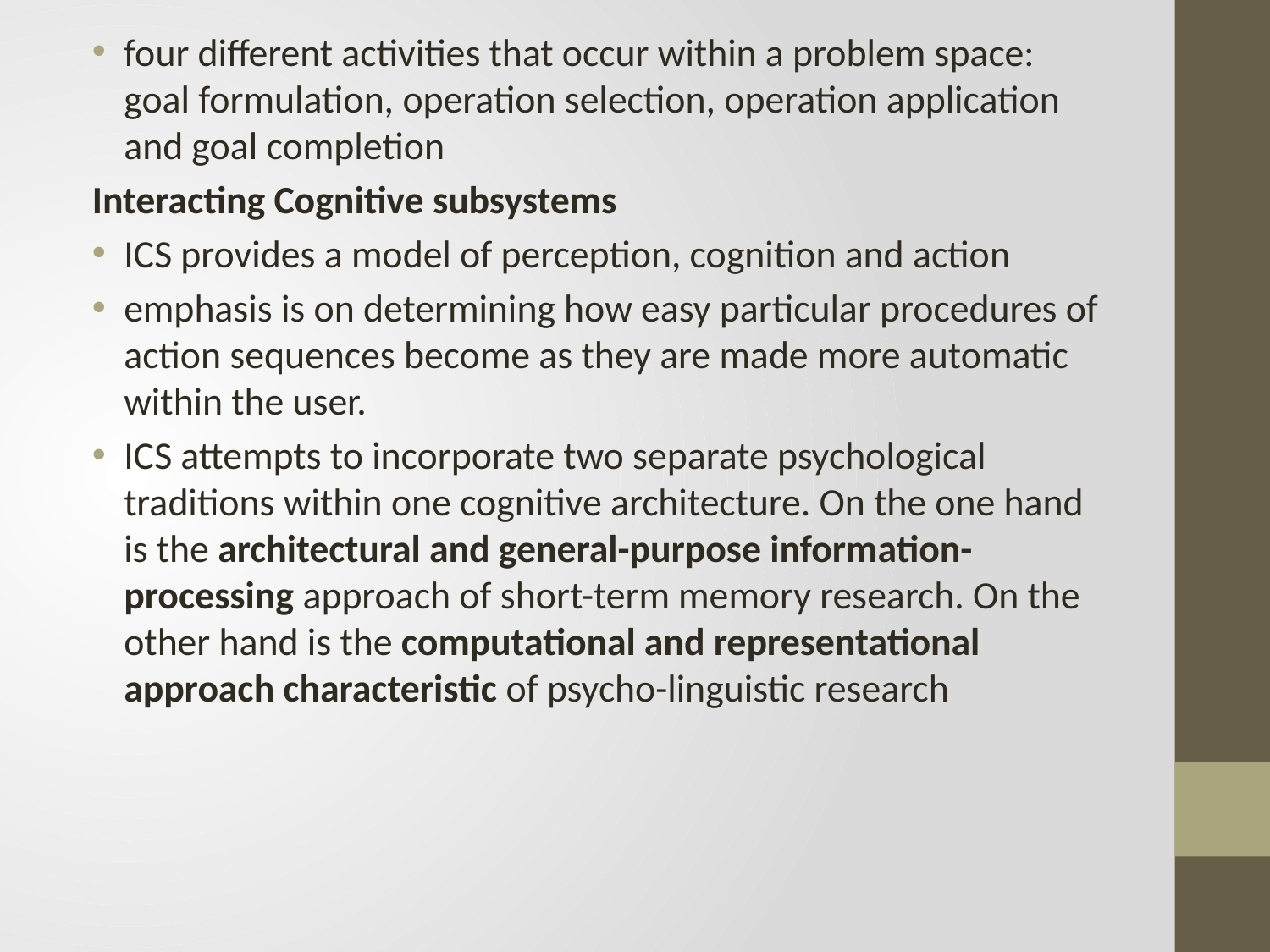

four different activities that occur within a problem space: goal formulation, operation selection, operation application and goal completion
Interacting Cognitive subsystems
ICS provides a model of perception, cognition and action
emphasis is on determining how easy particular procedures of action sequences become as they are made more automatic within the user.
ICS attempts to incorporate two separate psychological traditions within one cognitive architecture. On the one hand is the architectural and general-purpose information-processing approach of short-term memory research. On the other hand is the computational and representational approach characteristic of psycho-linguistic research